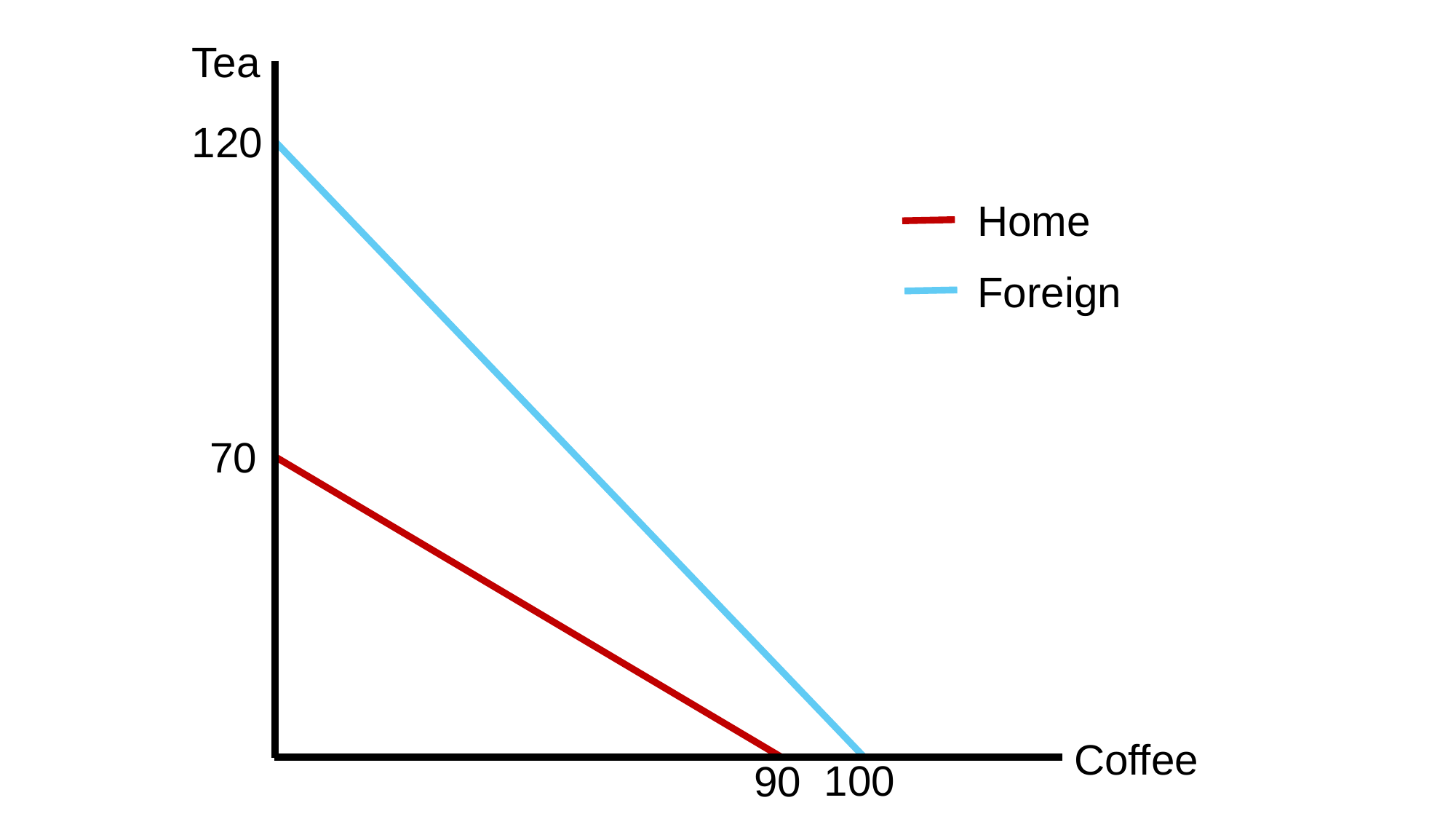

Tea
120
Home
Foreign
70
Coffee
100
90